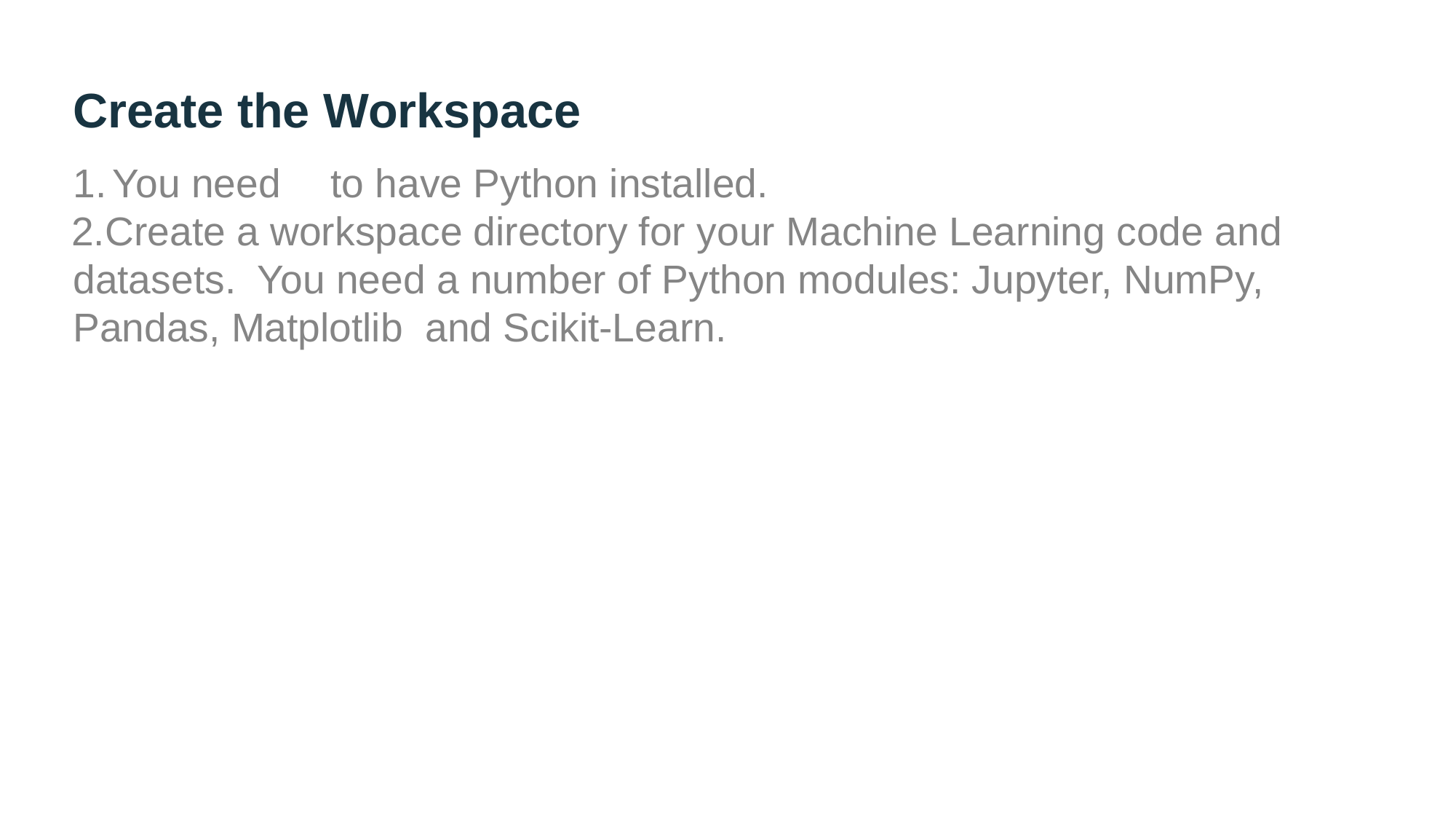

# Create the Workspace
You need	to have Python installed.
Create a workspace directory for your Machine Learning code and datasets.  You need a number of Python modules: Jupyter, NumPy, Pandas, Matplotlib  and Scikit-Learn.